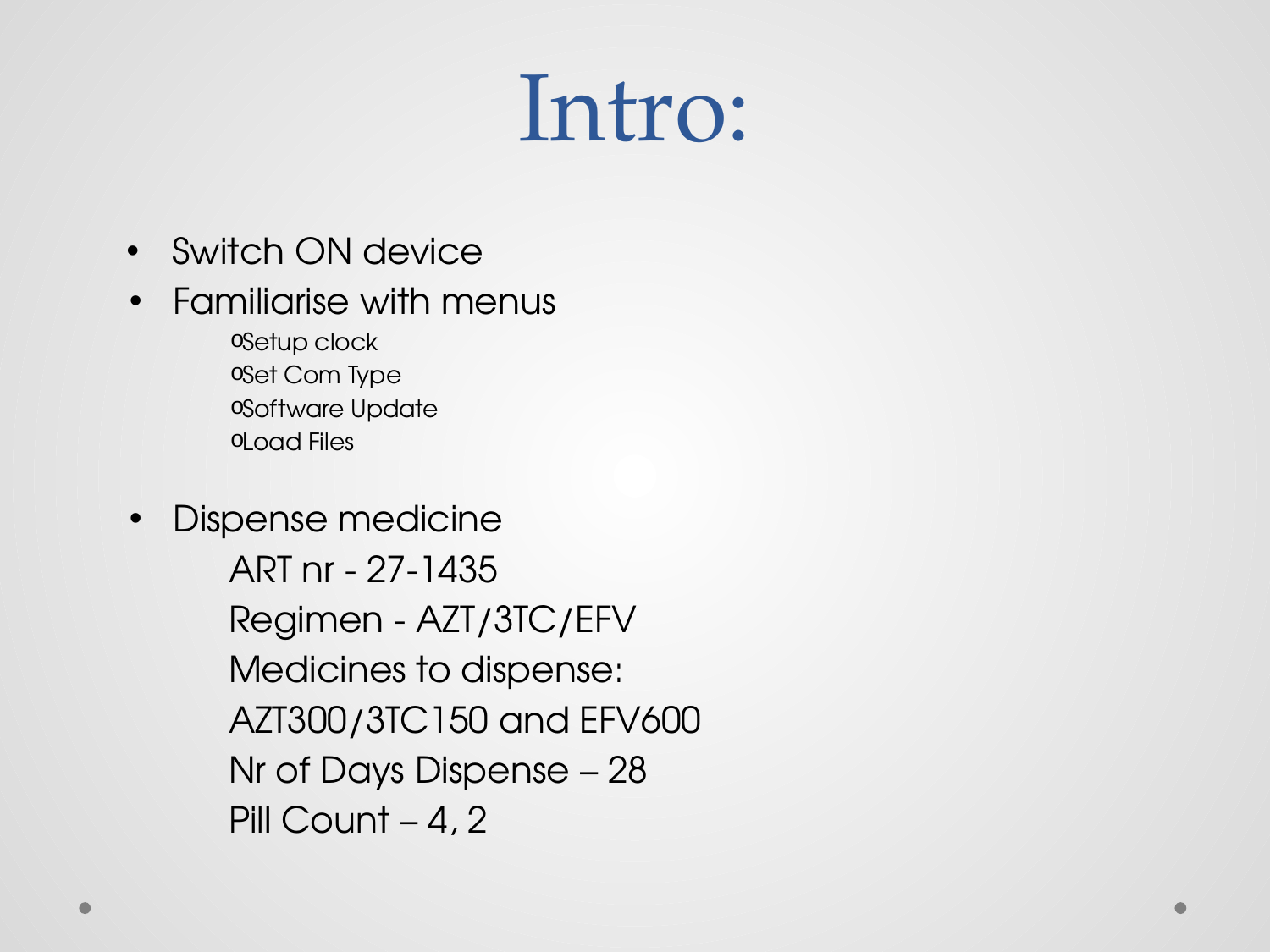

# Intro:
Switch ON device
Familiarise with menus
Setup clock
Set Com Type
Software Update
Load Files

Dispense medicine
		ART nr - 27-1435
		Regimen - AZT/3TC/EFV
		Medicines to dispense:
		AZT300/3TC150 and EFV600
		Nr of Days Dispense – 28
		Pill Count – 4, 2